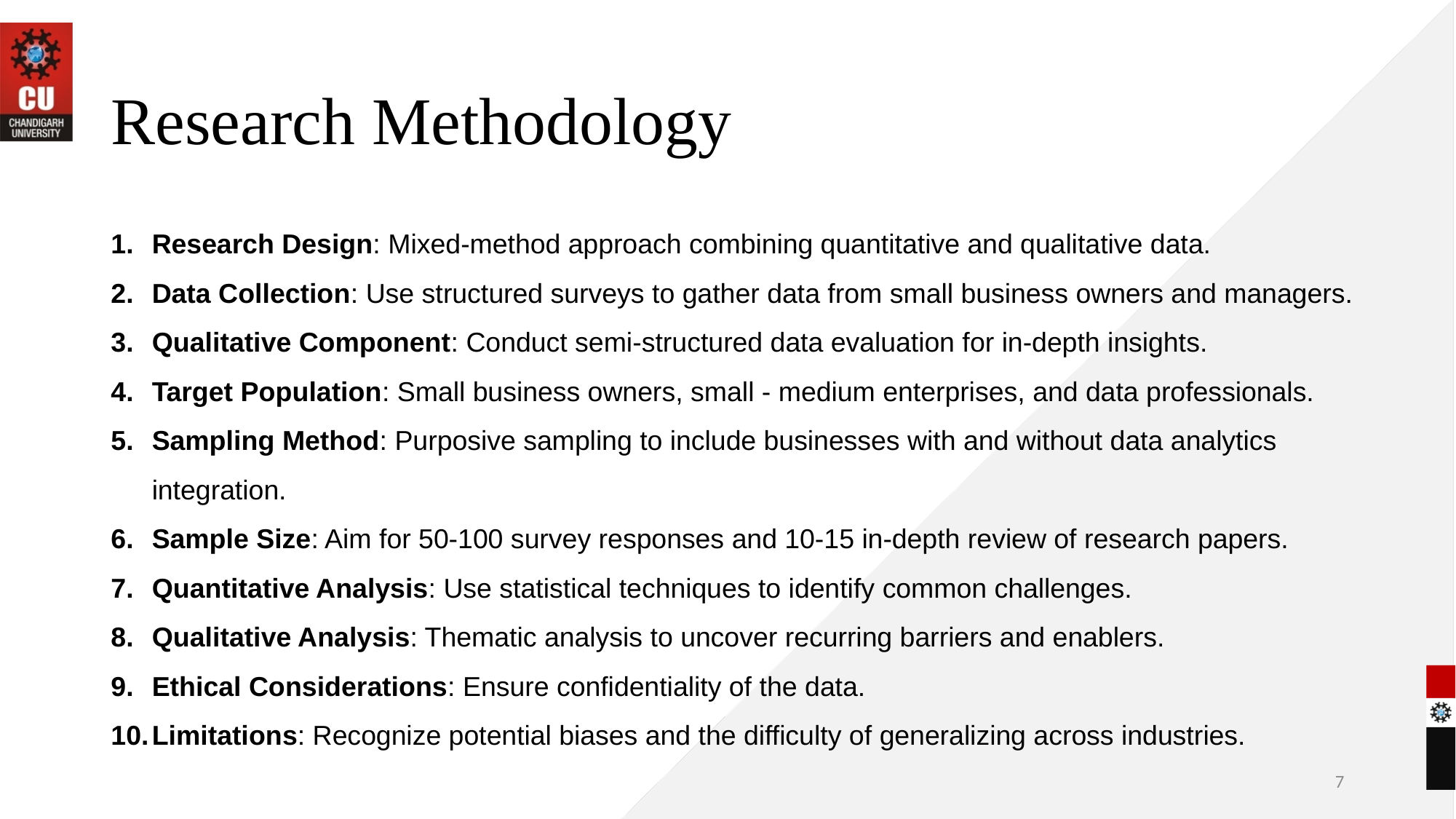

# Research Methodology
Research Design: Mixed-method approach combining quantitative and qualitative data.
Data Collection: Use structured surveys to gather data from small business owners and managers.
Qualitative Component: Conduct semi-structured data evaluation for in-depth insights.
Target Population: Small business owners, small - medium enterprises, and data professionals.
Sampling Method: Purposive sampling to include businesses with and without data analytics integration.
Sample Size: Aim for 50-100 survey responses and 10-15 in-depth review of research papers.
Quantitative Analysis: Use statistical techniques to identify common challenges.
Qualitative Analysis: Thematic analysis to uncover recurring barriers and enablers.
Ethical Considerations: Ensure confidentiality of the data.
Limitations: Recognize potential biases and the difficulty of generalizing across industries.
7